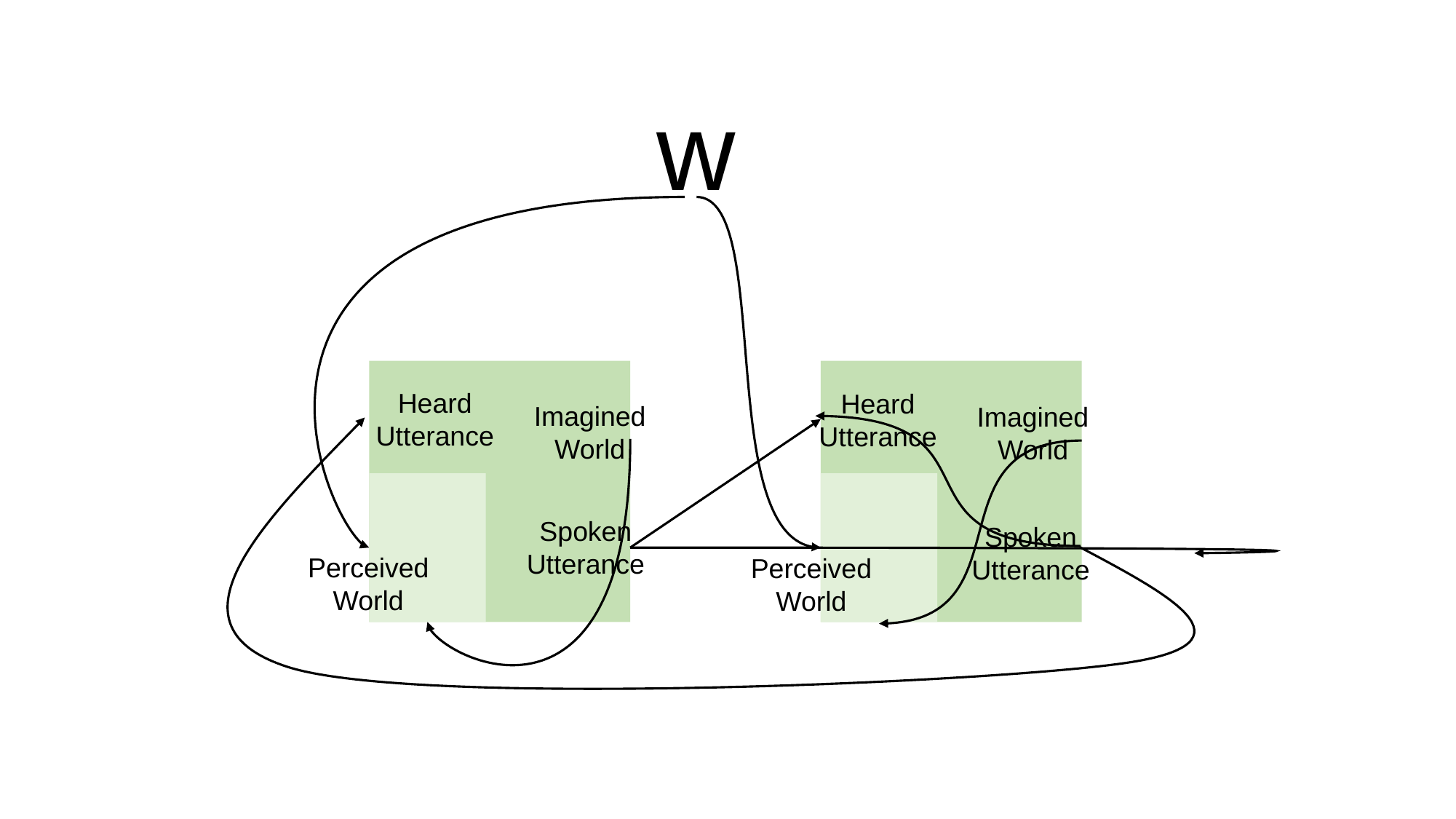

w

Heard Utterance
Heard Utterance
Imagined
World
Imagined
World

Spoken
Utterance
Spoken
Utterance
Perceived World
Perceived World